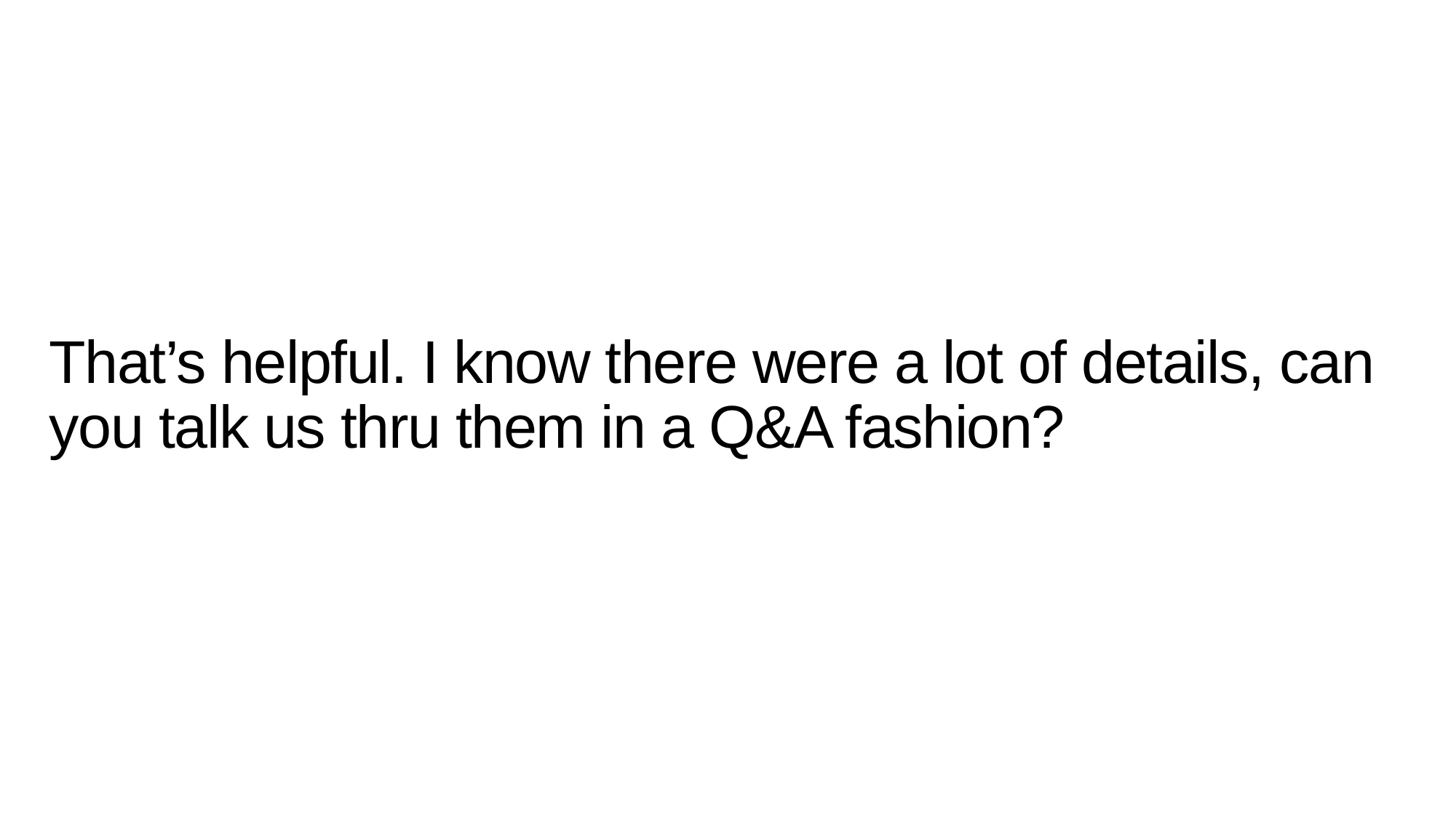

# That’s helpful. I know there were a lot of details, can you talk us thru them in a Q&A fashion?